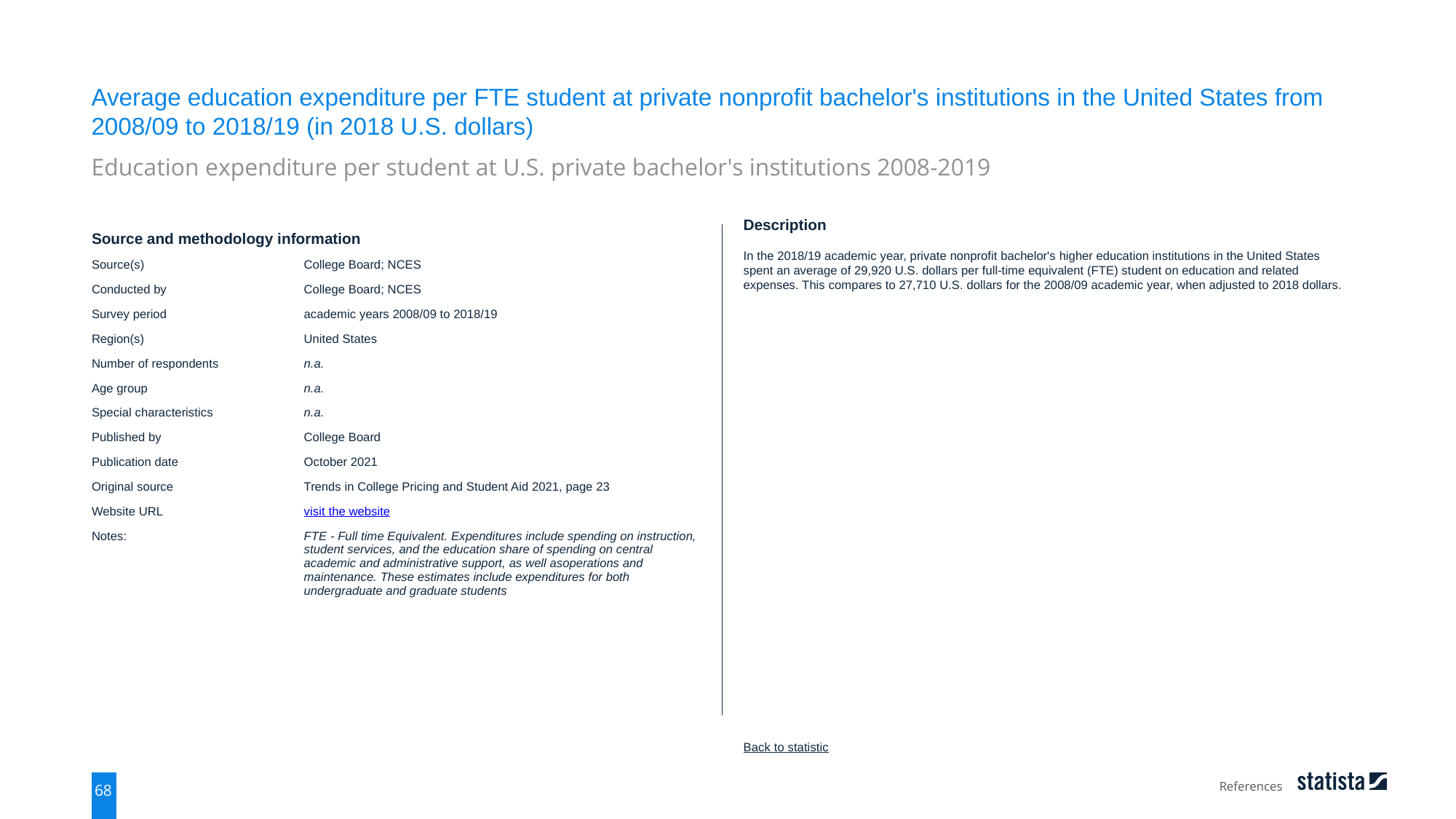

Average education expenditure per FTE student at private nonprofit bachelor's institutions in the United States from 2008/09 to 2018/19 (in 2018 U.S. dollars)
Education expenditure per student at U.S. private bachelor's institutions 2008-2019
| Source and methodology information |  |
| --- | --- |
| Source(s) | College Board; NCES |
| Conducted by | College Board; NCES |
| Survey period | academic years 2008/09 to 2018/19 |
| Region(s) | United States |
| Number of respondents | n.a. |
| Age group | n.a. |
| Special characteristics | n.a. |
| Published by | College Board |
| Publication date | October 2021 |
| Original source | Trends in College Pricing and Student Aid 2021, page 23 |
| Website URL | visit the website |
| Notes: | FTE - Full time Equivalent. Expenditures include spending on instruction, student services, and the education share of spending on central academic and administrative support, as well asoperations and maintenance. These estimates include expenditures for both undergraduate and graduate students |

Description

In the 2018/19 academic year, private nonprofit bachelor's higher education institutions in the United States spent an average of 29,920 U.S. dollars per full-time equivalent (FTE) student on education and related expenses. This compares to 27,710 U.S. dollars for the 2008/09 academic year, when adjusted to 2018 dollars.
Back to statistic
References

68